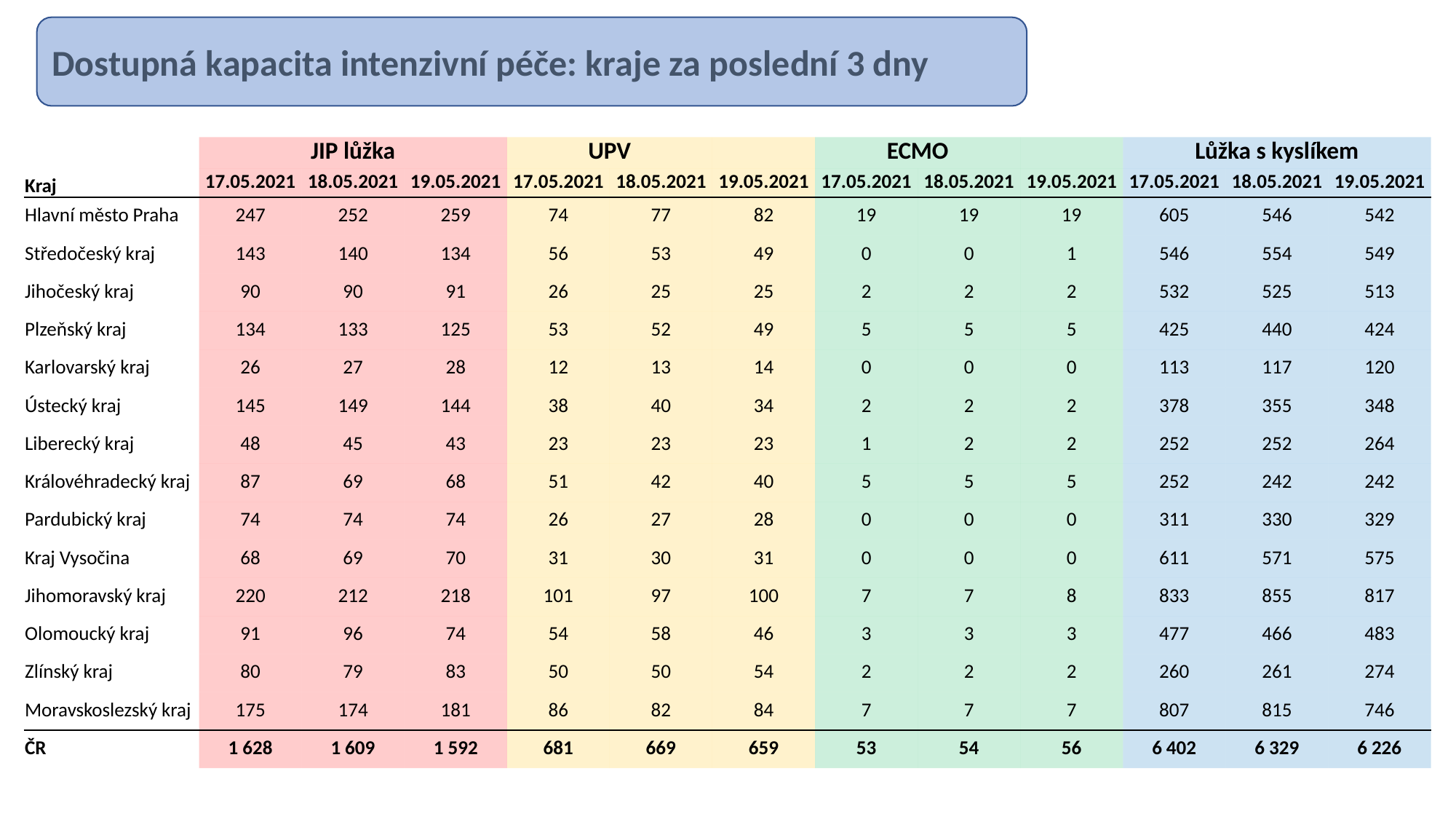

Dostupná kapacita intenzivní péče: kraje za poslední 3 dny
|  | JIP lůžka |  |  | UPV |  |  | ECMO |  |  | Lůžka s kyslíkem |  |  |
| --- | --- | --- | --- | --- | --- | --- | --- | --- | --- | --- | --- | --- |
| Kraj | 17.05.2021 | 18.05.2021 | 19.05.2021 | 17.05.2021 | 18.05.2021 | 19.05.2021 | 17.05.2021 | 18.05.2021 | 19.05.2021 | 17.05.2021 | 18.05.2021 | 19.05.2021 |
| Hlavní město Praha | 247 | 252 | 259 | 74 | 77 | 82 | 19 | 19 | 19 | 605 | 546 | 542 |
| Středočeský kraj | 143 | 140 | 134 | 56 | 53 | 49 | 0 | 0 | 1 | 546 | 554 | 549 |
| Jihočeský kraj | 90 | 90 | 91 | 26 | 25 | 25 | 2 | 2 | 2 | 532 | 525 | 513 |
| Plzeňský kraj | 134 | 133 | 125 | 53 | 52 | 49 | 5 | 5 | 5 | 425 | 440 | 424 |
| Karlovarský kraj | 26 | 27 | 28 | 12 | 13 | 14 | 0 | 0 | 0 | 113 | 117 | 120 |
| Ústecký kraj | 145 | 149 | 144 | 38 | 40 | 34 | 2 | 2 | 2 | 378 | 355 | 348 |
| Liberecký kraj | 48 | 45 | 43 | 23 | 23 | 23 | 1 | 2 | 2 | 252 | 252 | 264 |
| Královéhradecký kraj | 87 | 69 | 68 | 51 | 42 | 40 | 5 | 5 | 5 | 252 | 242 | 242 |
| Pardubický kraj | 74 | 74 | 74 | 26 | 27 | 28 | 0 | 0 | 0 | 311 | 330 | 329 |
| Kraj Vysočina | 68 | 69 | 70 | 31 | 30 | 31 | 0 | 0 | 0 | 611 | 571 | 575 |
| Jihomoravský kraj | 220 | 212 | 218 | 101 | 97 | 100 | 7 | 7 | 8 | 833 | 855 | 817 |
| Olomoucký kraj | 91 | 96 | 74 | 54 | 58 | 46 | 3 | 3 | 3 | 477 | 466 | 483 |
| Zlínský kraj | 80 | 79 | 83 | 50 | 50 | 54 | 2 | 2 | 2 | 260 | 261 | 274 |
| Moravskoslezský kraj | 175 | 174 | 181 | 86 | 82 | 84 | 7 | 7 | 7 | 807 | 815 | 746 |
| ČR | 1 628 | 1 609 | 1 592 | 681 | 669 | 659 | 53 | 54 | 56 | 6 402 | 6 329 | 6 226 |